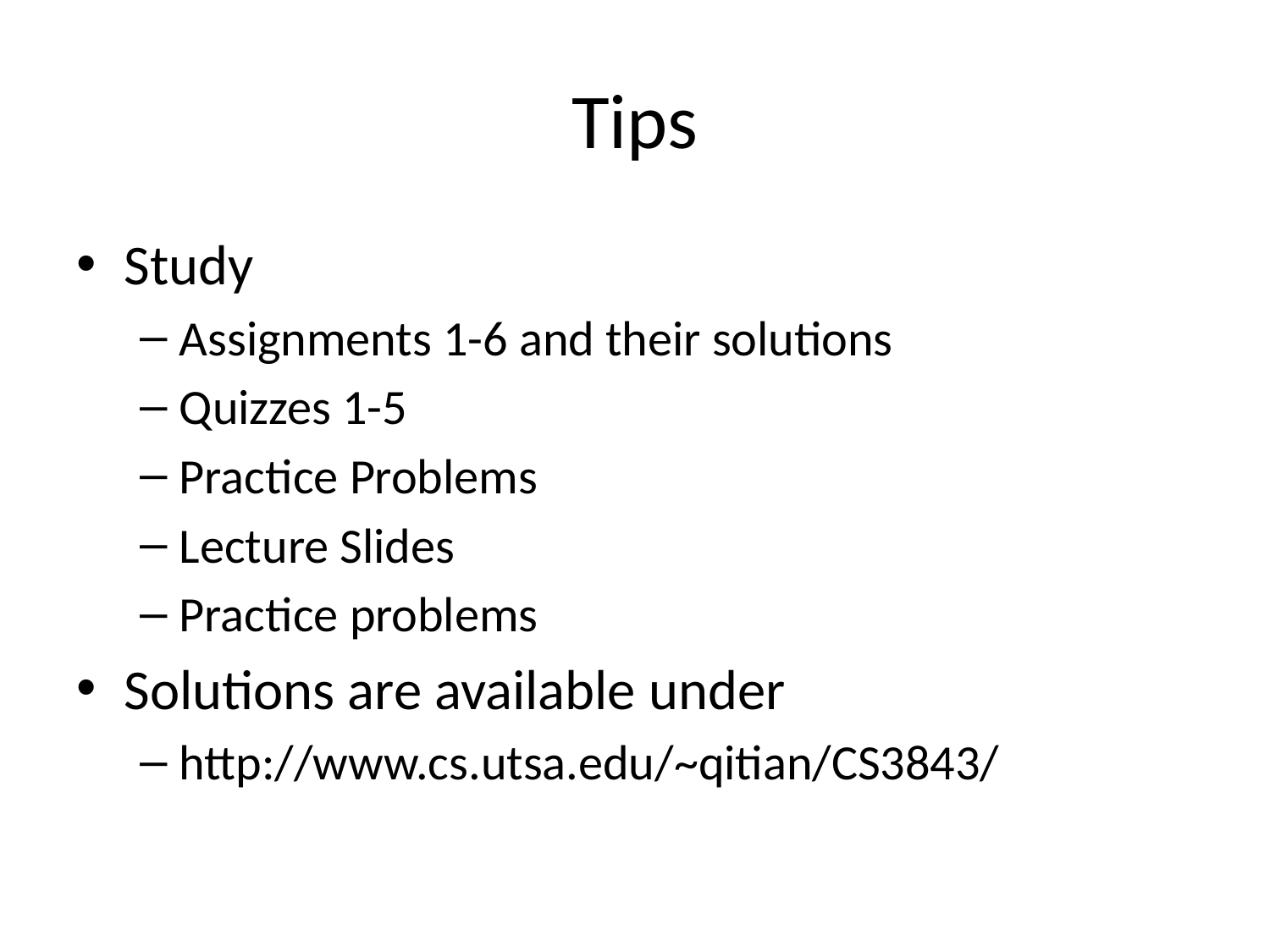

# Tips
Study
Assignments 1-6 and their solutions
Quizzes 1-5
Practice Problems
Lecture Slides
Practice problems
Solutions are available under
http://www.cs.utsa.edu/~qitian/CS3843/